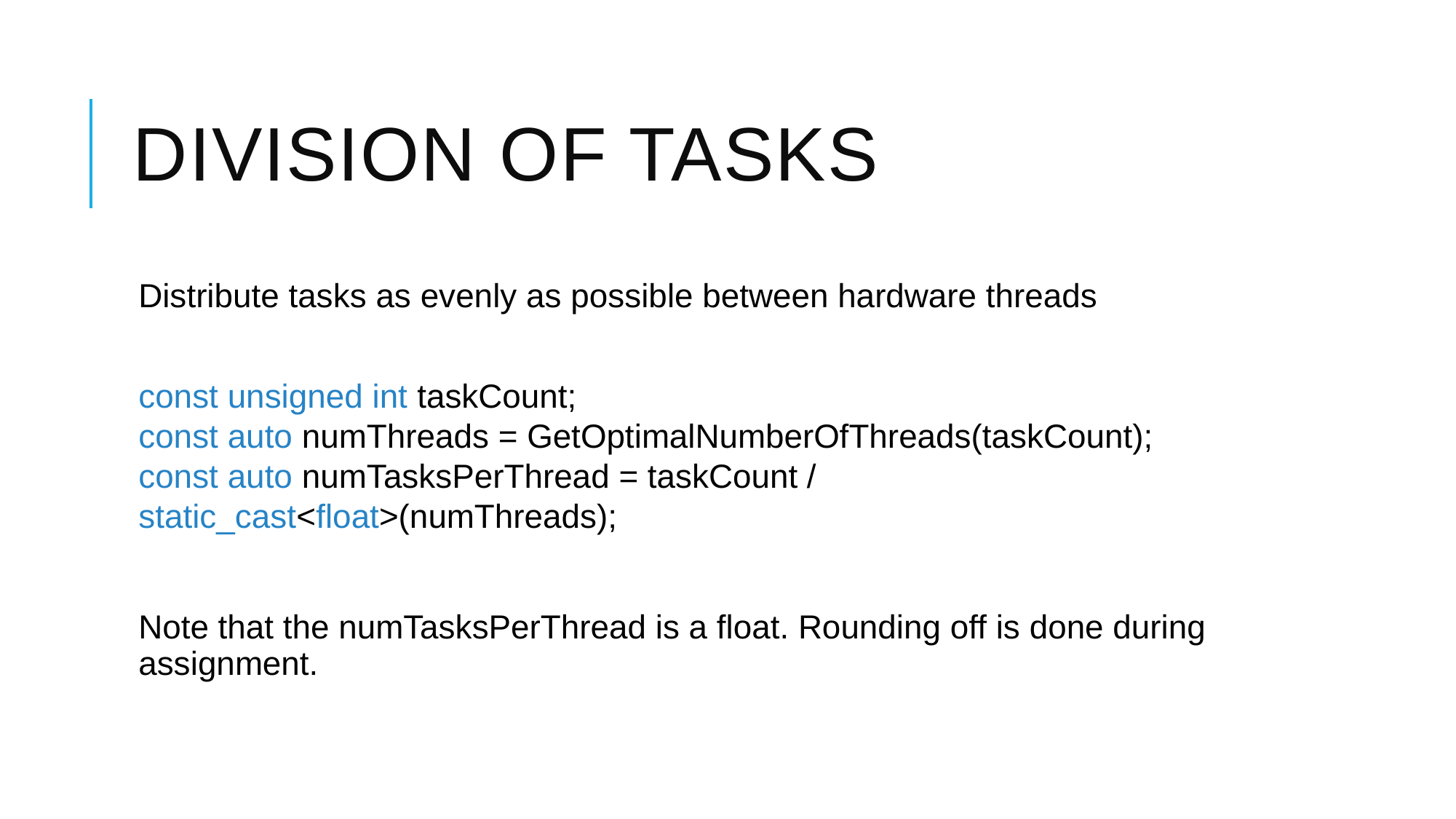

# Division of Tasks
Distribute tasks as evenly as possible between hardware threads

const unsigned int taskCount;
const auto numThreads = GetOptimalNumberOfThreads(taskCount);
const auto numTasksPerThread = taskCount / static_cast<float>(numThreads);

Note that the numTasksPerThread is a float. Rounding off is done during assignment.